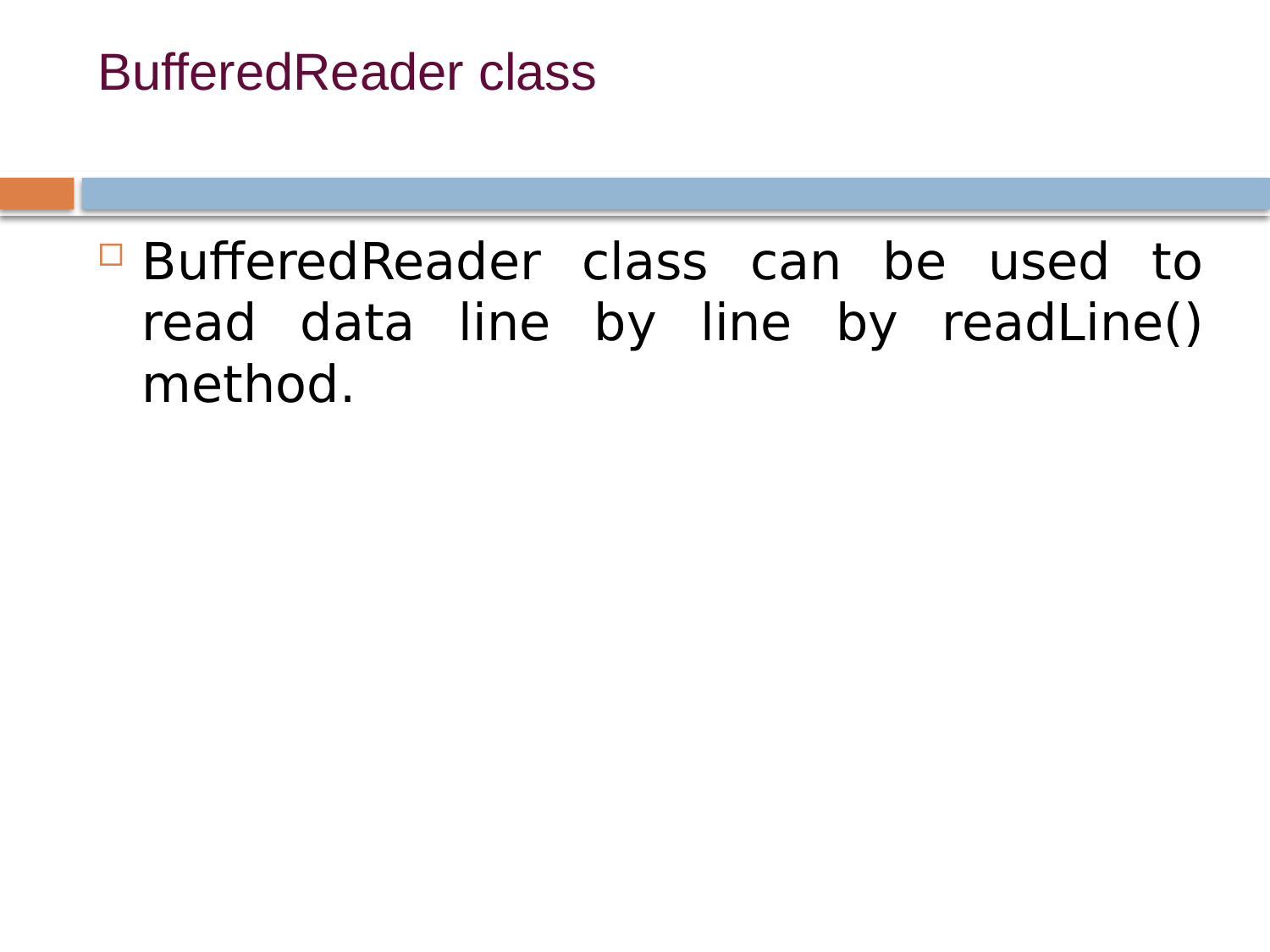

# BufferedReader class
BufferedReader class can be used to read data line by line by readLine() method.